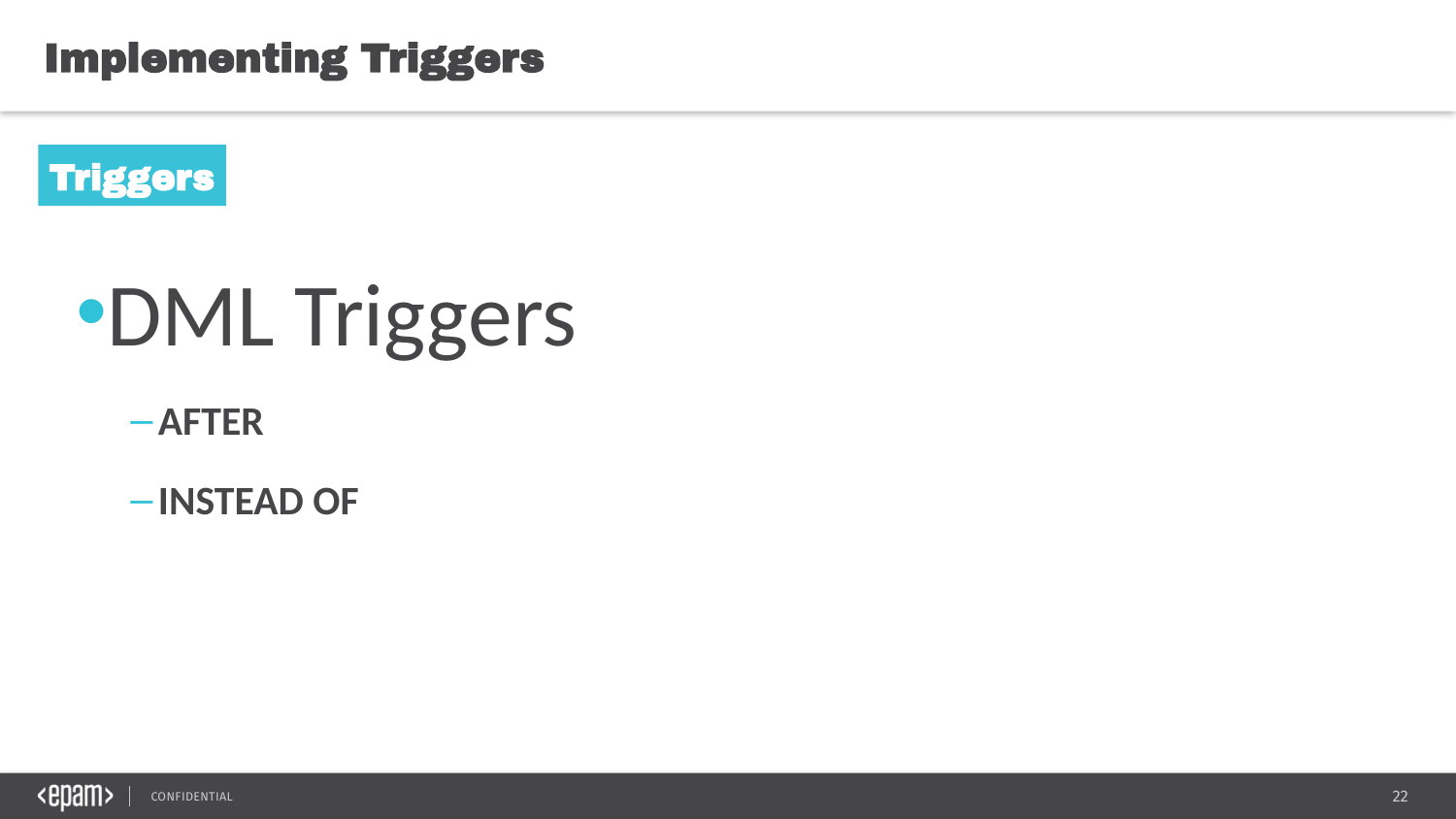

Implementing Triggers
Triggers
DML Triggers
AFTER
INSTEAD OF